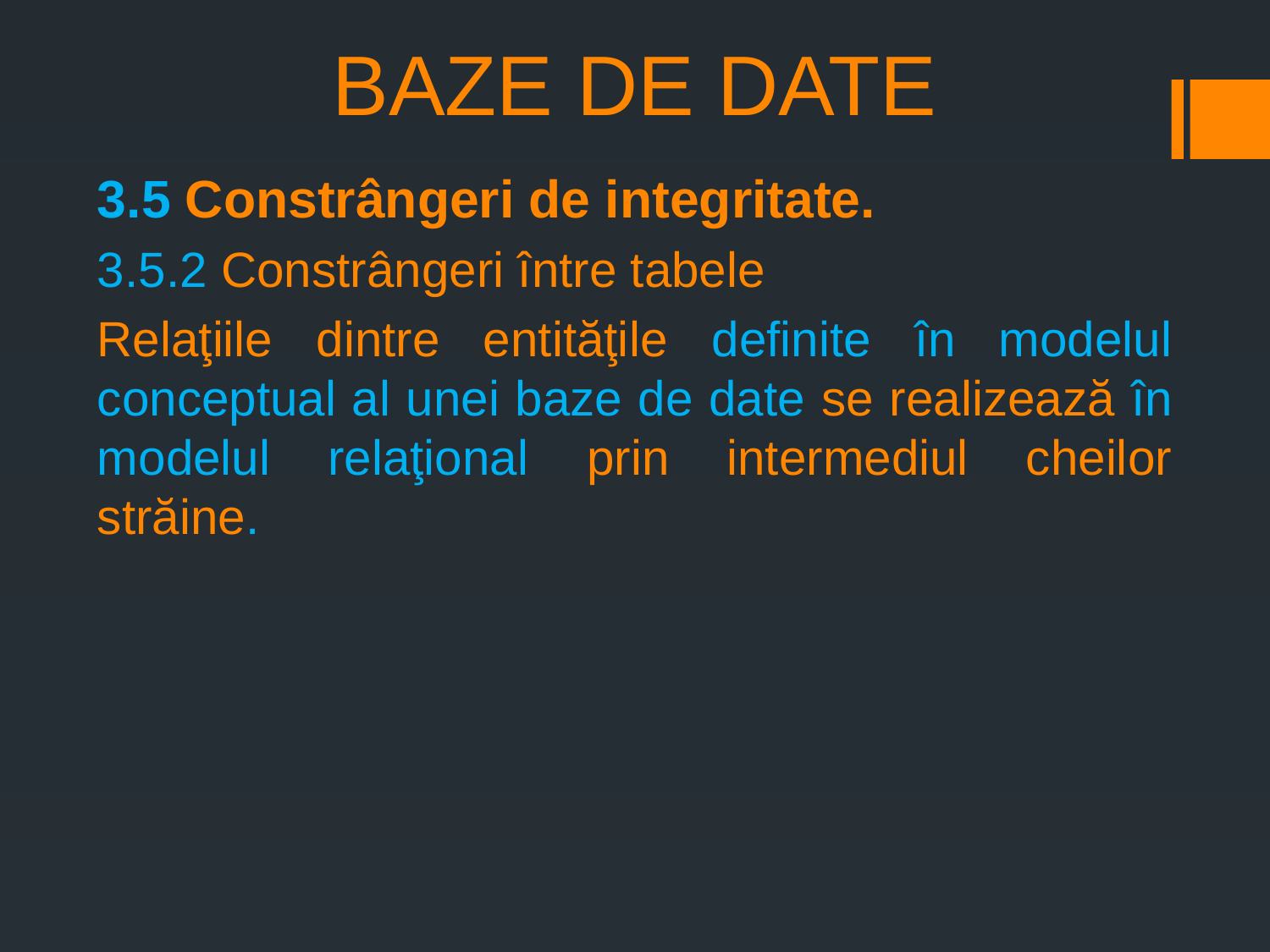

# BAZE DE DATE
3.5 Constrângeri de integritate.
3.5.2 Constrângeri între tabele
Relaţiile dintre entităţile definite în modelul conceptual al unei baze de date se realizează în modelul relaţional prin intermediul cheilor străine.